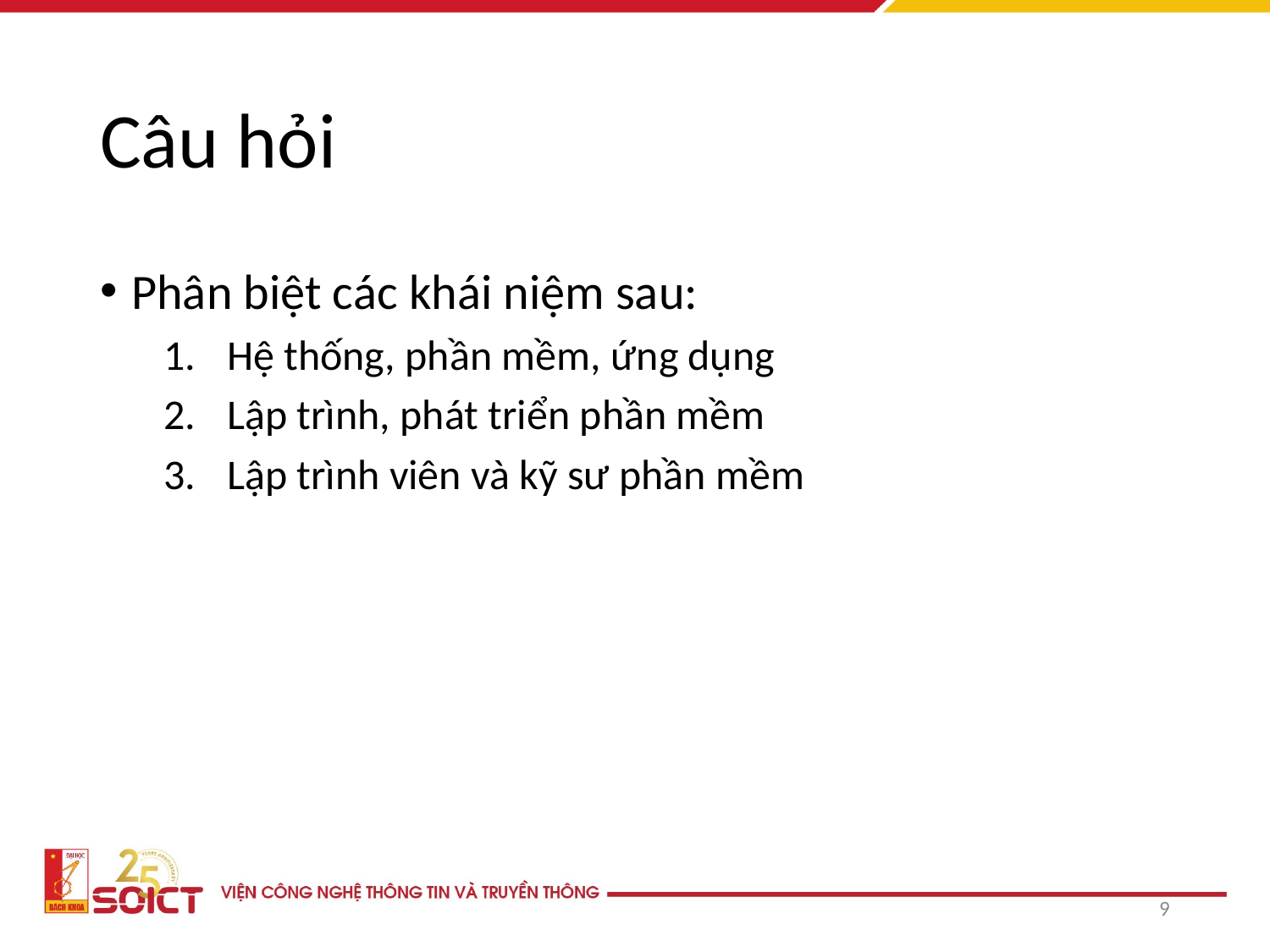

# Câu hỏi
Phân biệt các khái niệm sau:
Hệ thống, phần mềm, ứng dụng
Lập trình, phát triển phần mềm
Lập trình viên và kỹ sư phần mềm

9